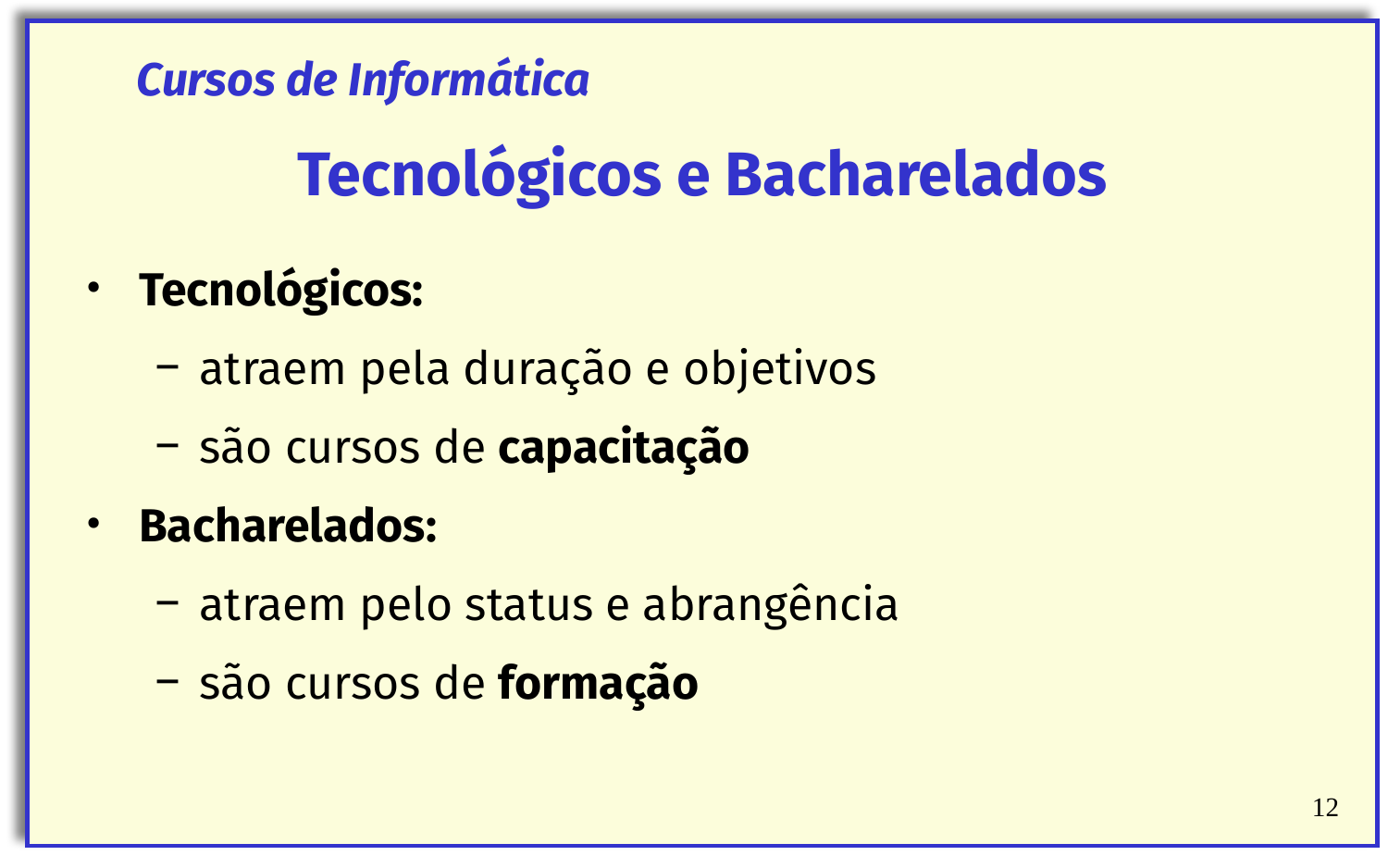

Cursos de Informática
Tecnológicos e Bacharelados
Tecnológicos:
atraem pela duração e objetivos
são cursos de capacitação
Bacharelados:
atraem pelo status e abrangência
são cursos de formação

12